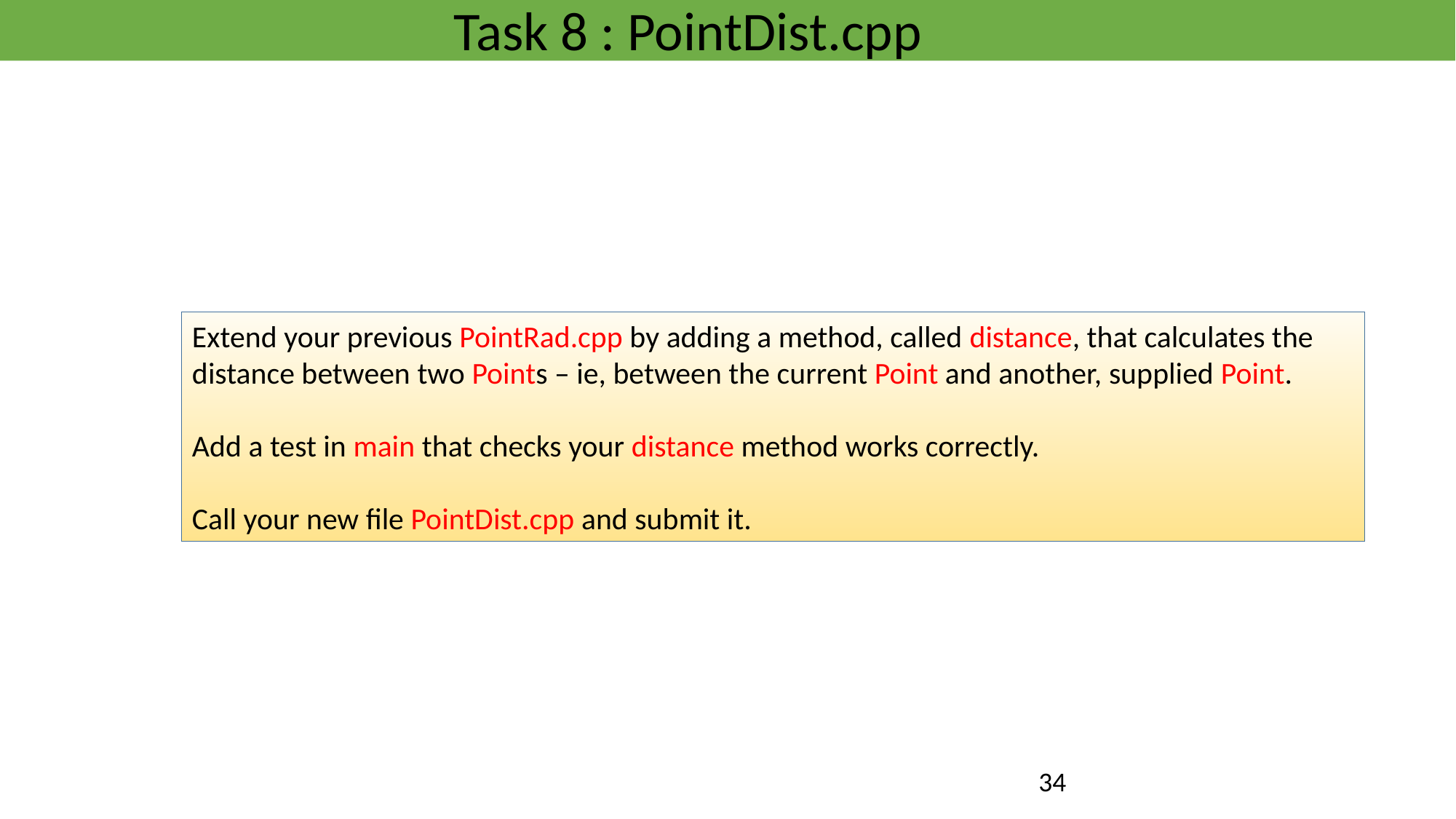

Task 8 : PointDist.cpp
Extend your previous PointRad.cpp by adding a method, called distance, that calculates the distance between two Points – ie, between the current Point and another, supplied Point.

Add a test in main that checks your distance method works correctly.

Call your new file PointDist.cpp and submit it.
34